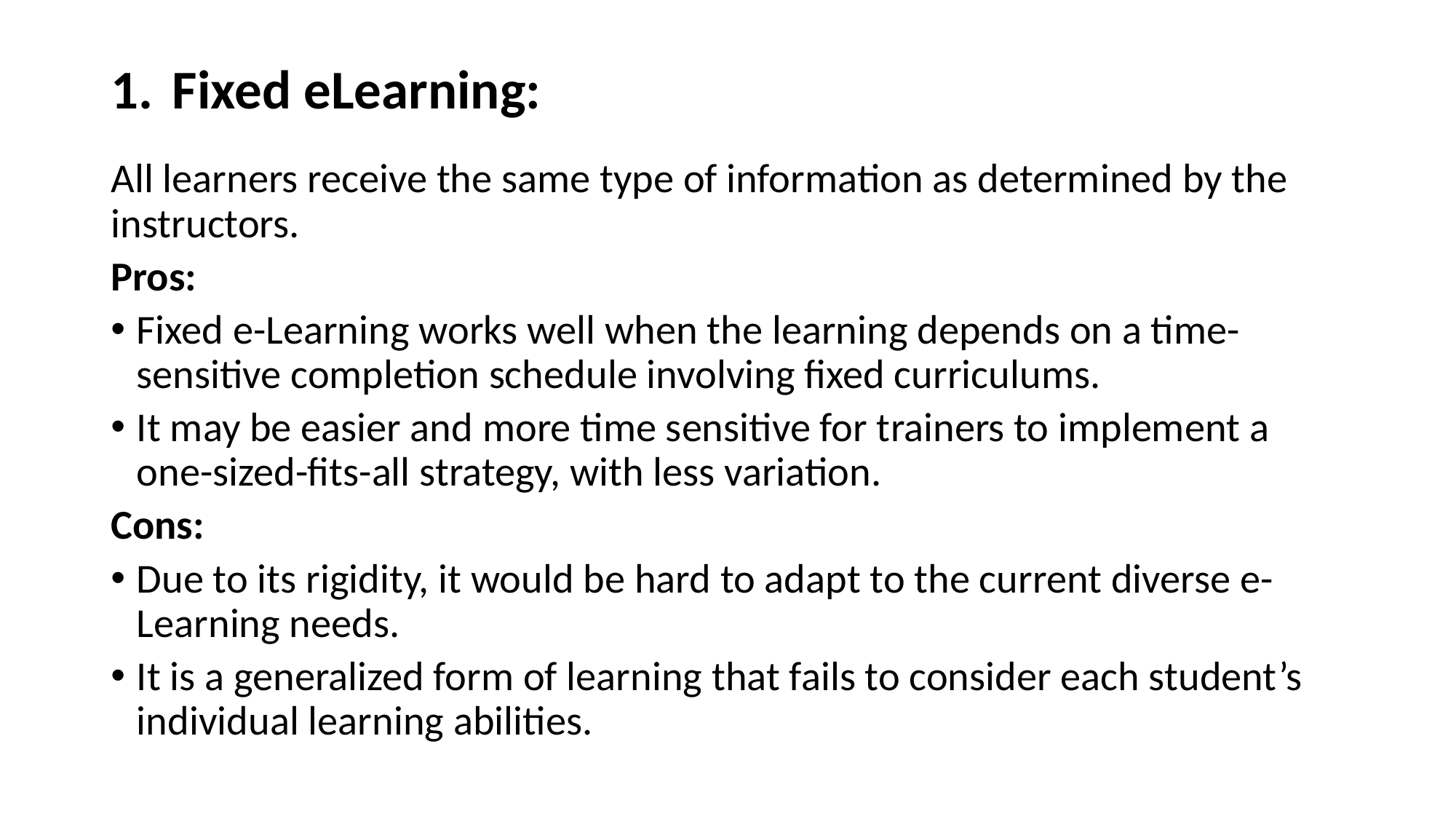

# Fixed eLearning:
All learners receive the same type of information as determined by the instructors.
Pros:
Fixed e-Learning works well when the learning depends on a time-sensitive completion schedule involving fixed curriculums.
It may be easier and more time sensitive for trainers to implement a one-sized-fits-all strategy, with less variation.
Cons:
Due to its rigidity, it would be hard to adapt to the current diverse e-Learning needs.
It is a generalized form of learning that fails to consider each student’s individual learning abilities.